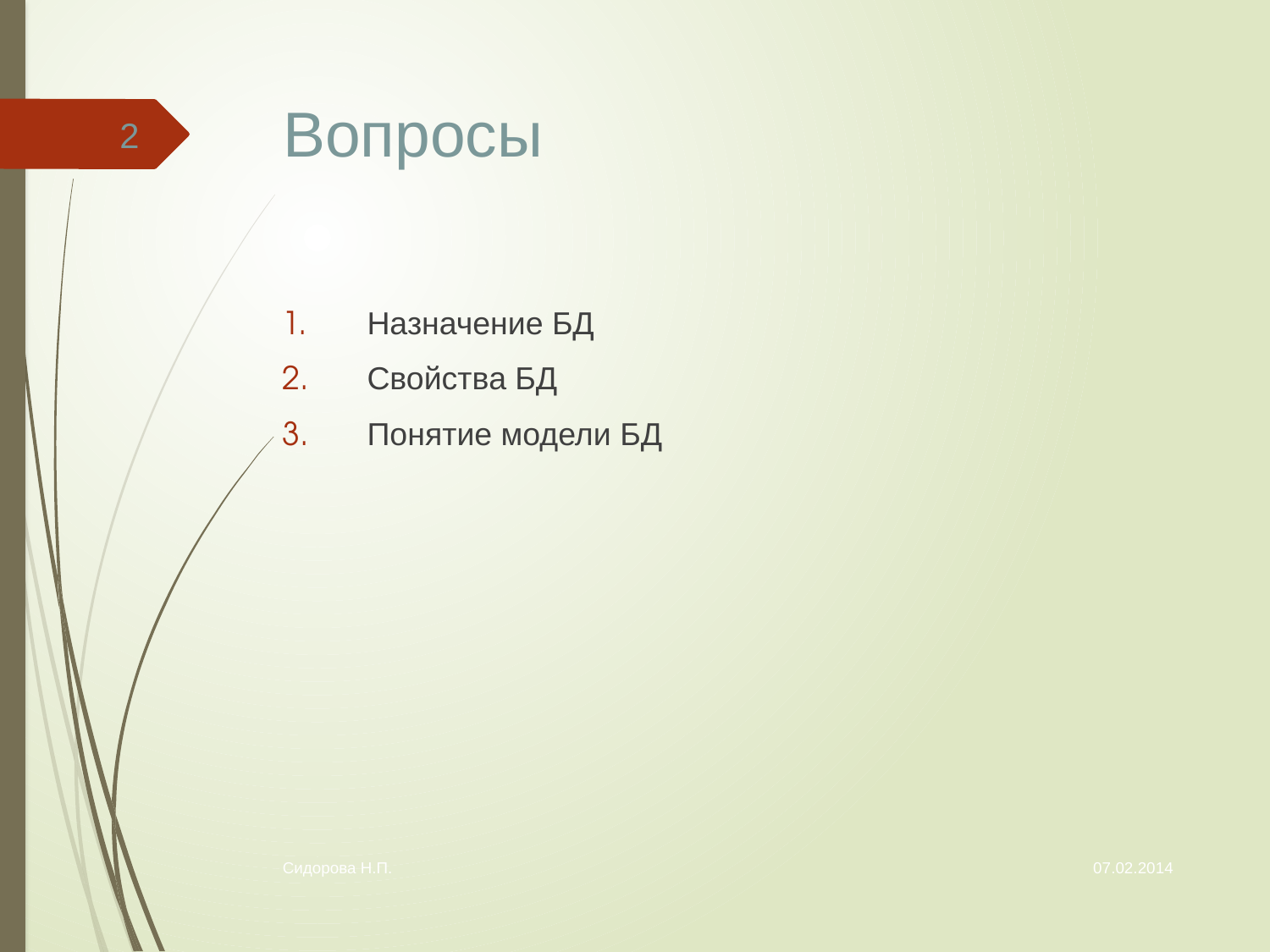

# Вопросы
2
Назначение БД
Свойства БД
Понятие модели БД

07.02.2014
Сидорова Н.П.